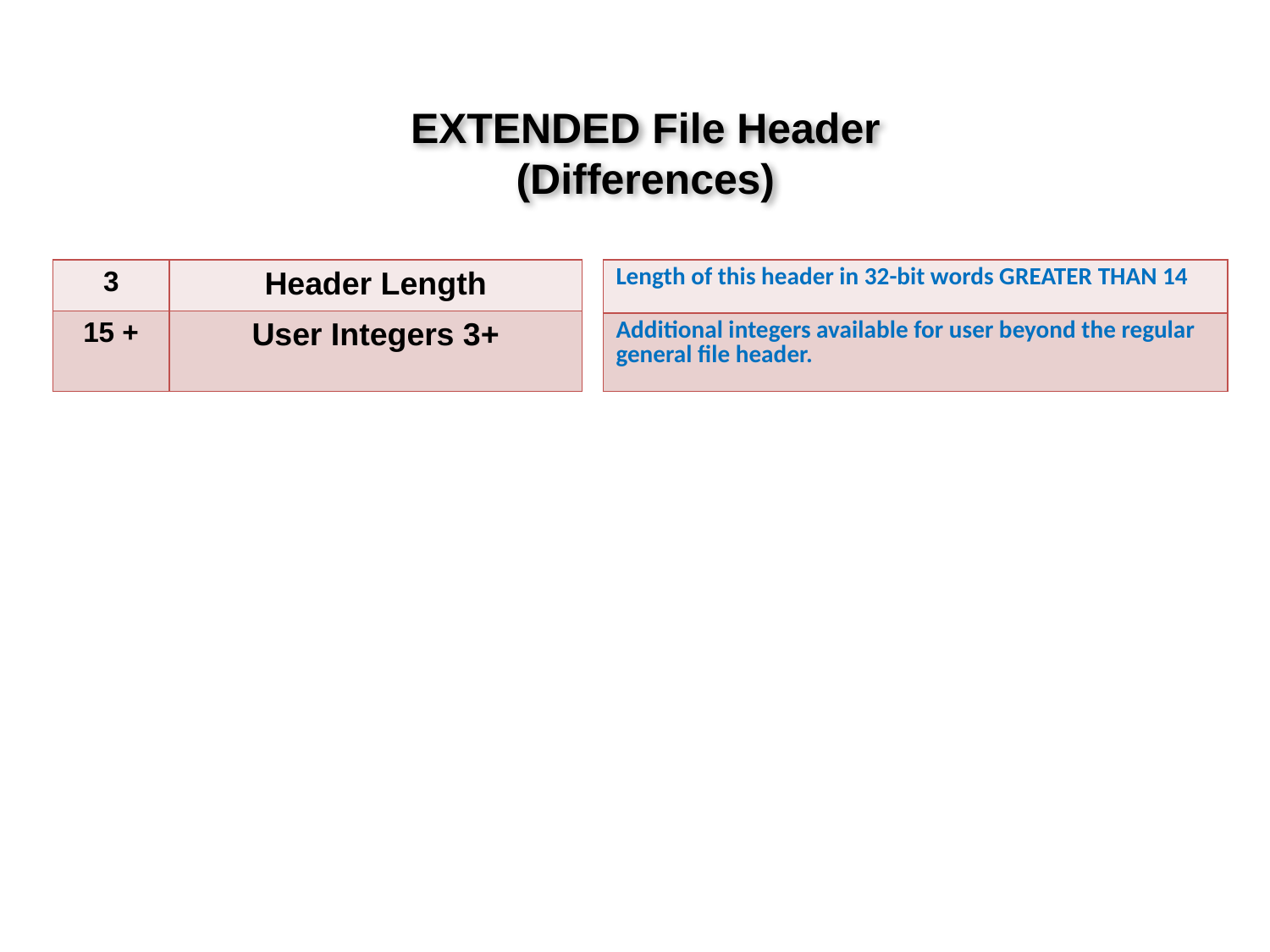

EXTENDED File Header
(Differences)
| 3 | Header Length |
| --- | --- |
| 15 + | User Integers 3+ |
| Length of this header in 32-bit words GREATER THAN 14 |
| --- |
| Additional integers available for user beyond the regular general file header. |